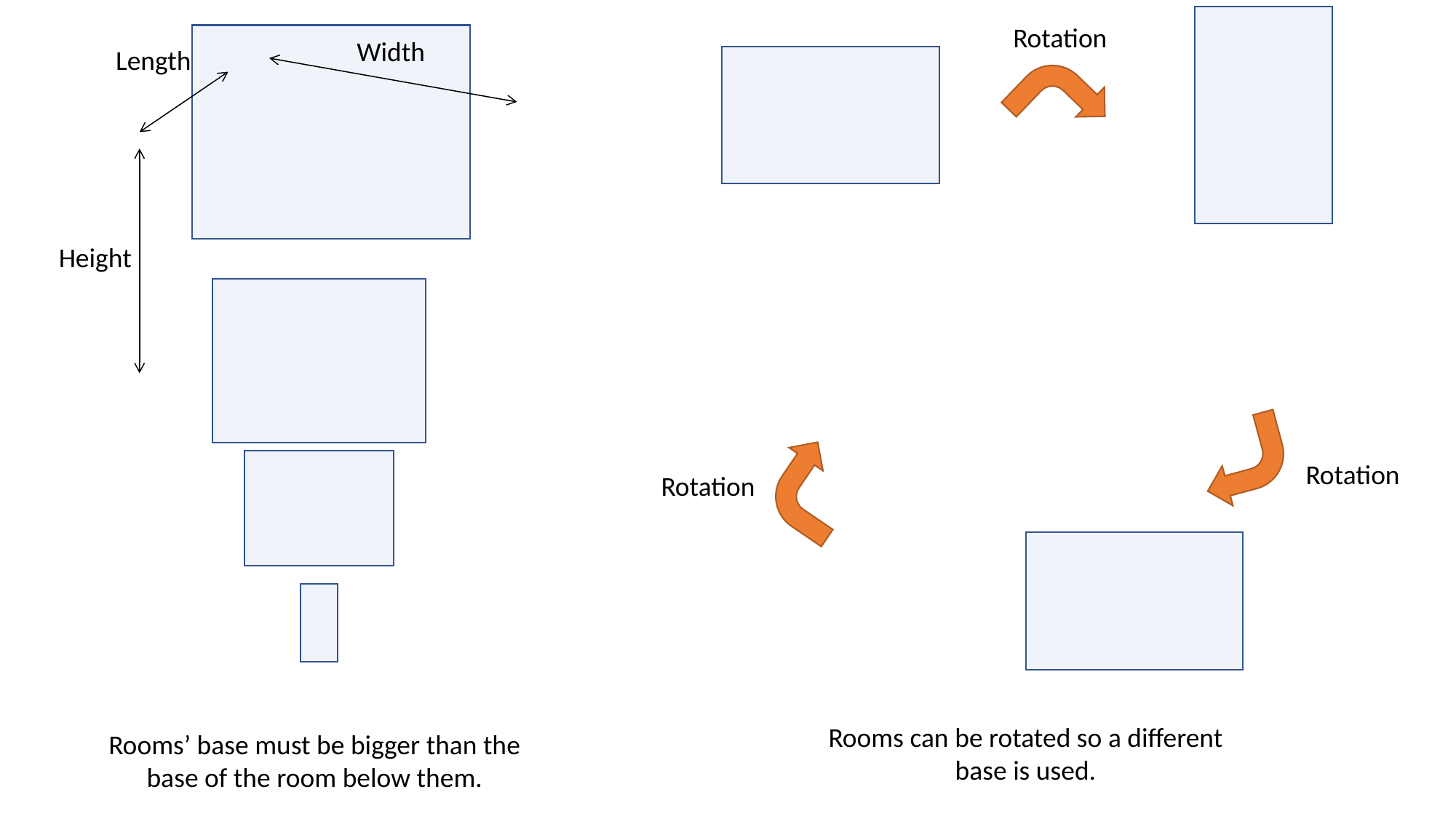

Rotation

Width
Length

Height

Rotation
Rotation

Rooms can be rotated so a different base is used.
Rooms’ base must be bigger than the base of the room below them.